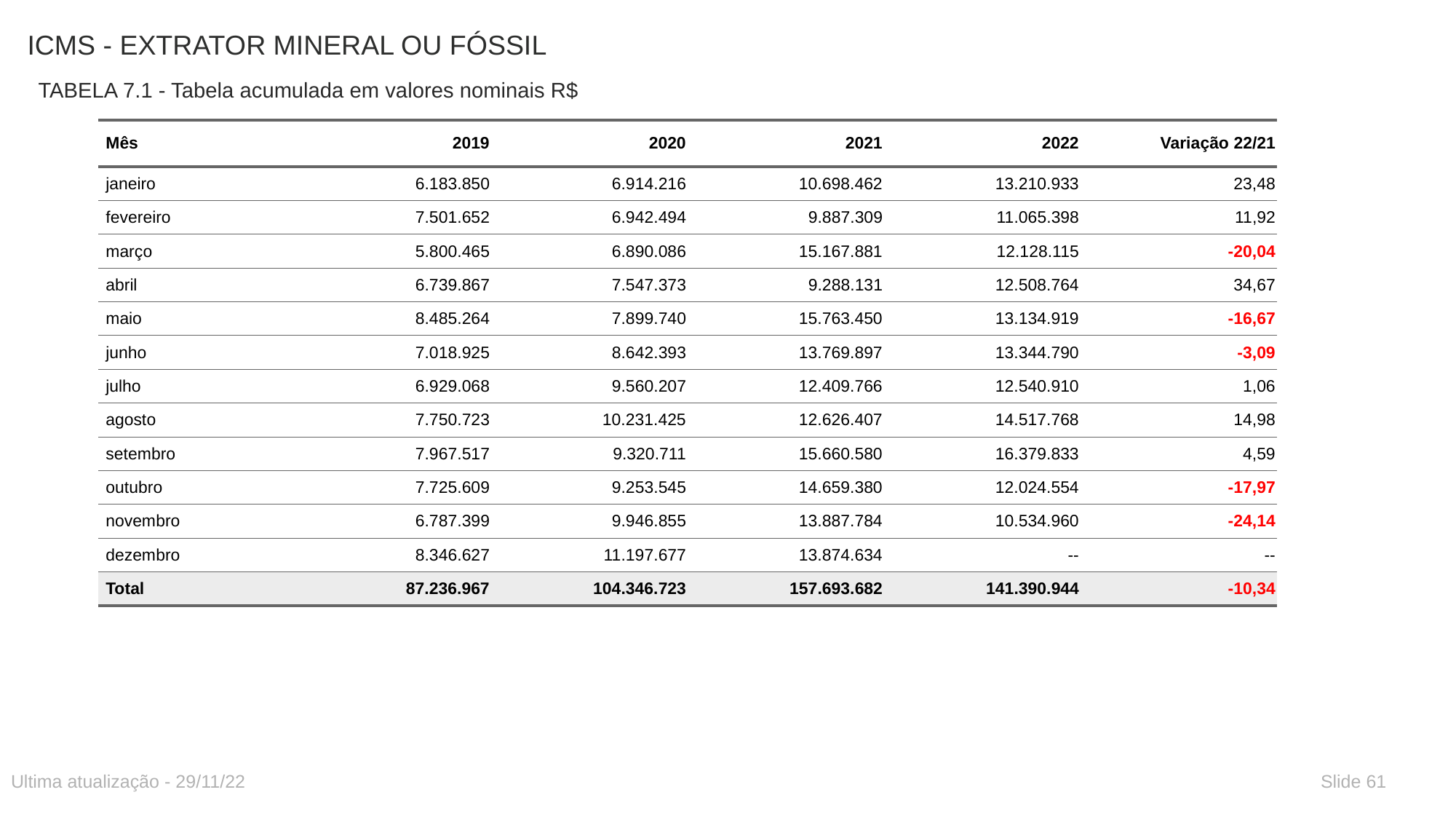

# ICMS - EXTRATOR MINERAL OU FÓSSIL
TABELA 7.1 - Tabela acumulada em valores nominais R$
| Mês | 2019 | 2020 | 2021 | 2022 | Variação 22/21 |
| --- | --- | --- | --- | --- | --- |
| janeiro | 6.183.850 | 6.914.216 | 10.698.462 | 13.210.933 | 23,48 |
| fevereiro | 7.501.652 | 6.942.494 | 9.887.309 | 11.065.398 | 11,92 |
| março | 5.800.465 | 6.890.086 | 15.167.881 | 12.128.115 | -20,04 |
| abril | 6.739.867 | 7.547.373 | 9.288.131 | 12.508.764 | 34,67 |
| maio | 8.485.264 | 7.899.740 | 15.763.450 | 13.134.919 | -16,67 |
| junho | 7.018.925 | 8.642.393 | 13.769.897 | 13.344.790 | -3,09 |
| julho | 6.929.068 | 9.560.207 | 12.409.766 | 12.540.910 | 1,06 |
| agosto | 7.750.723 | 10.231.425 | 12.626.407 | 14.517.768 | 14,98 |
| setembro | 7.967.517 | 9.320.711 | 15.660.580 | 16.379.833 | 4,59 |
| outubro | 7.725.609 | 9.253.545 | 14.659.380 | 12.024.554 | -17,97 |
| novembro | 6.787.399 | 9.946.855 | 13.887.784 | 10.534.960 | -24,14 |
| dezembro | 8.346.627 | 11.197.677 | 13.874.634 | -- | -- |
| Total | 87.236.967 | 104.346.723 | 157.693.682 | 141.390.944 | -10,34 |
Ultima atualização - 29/11/22
Slide 61